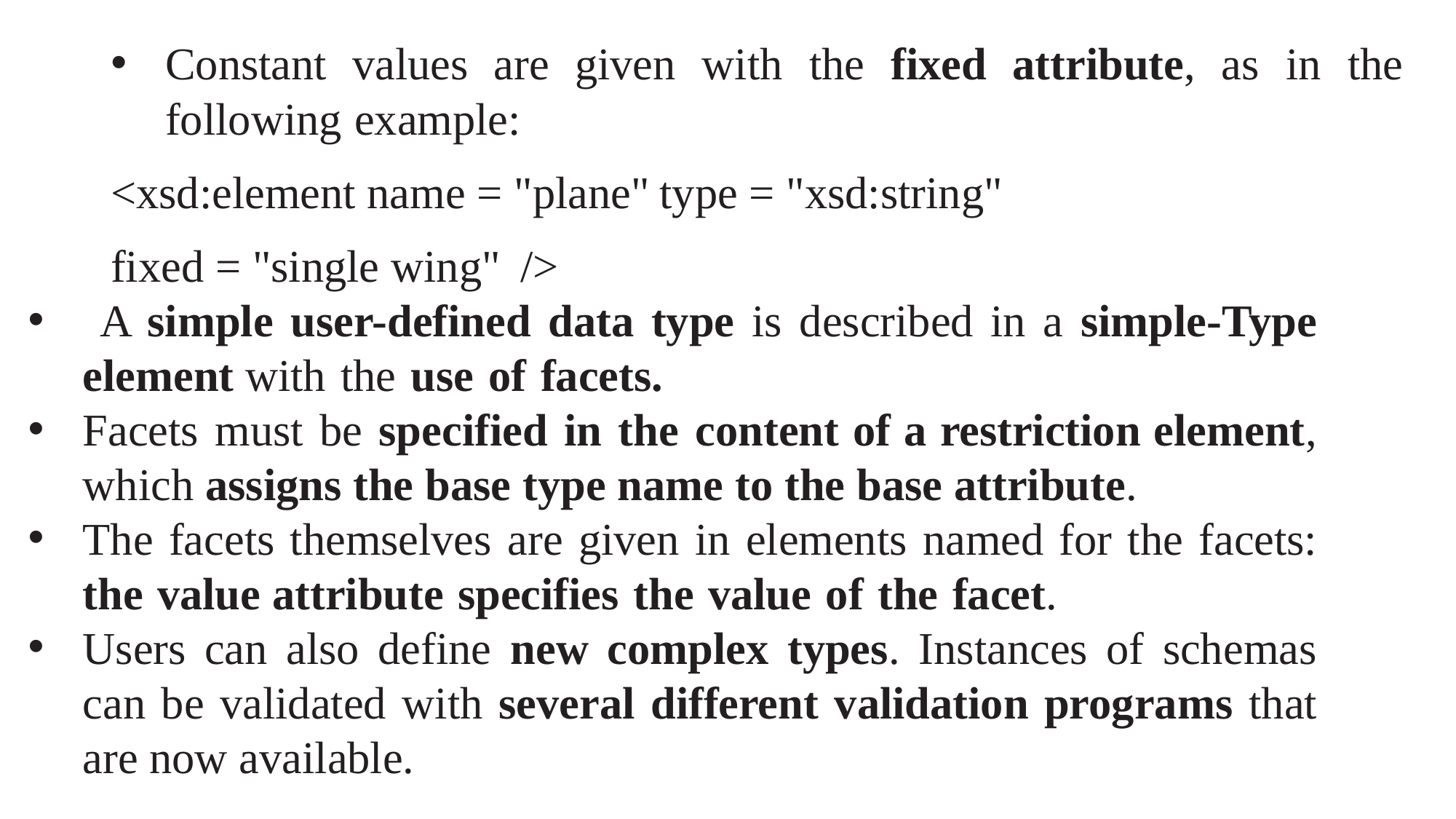

Constant values are given with the fixed attribute, as in the following example:
<xsd:element name = "plane"	type = "xsd:string"
fixed = "single wing" />
 A simple user-defined data type is described in a simple-Type element with the use of facets.
Facets must be specified in the content of a restriction element, which assigns the base type name to the base attribute.
The facets themselves are given in elements named for the facets: the value attribute specifies the value of the facet.
Users can also define new complex types. Instances of schemas can be validated with several different validation programs that are now available.